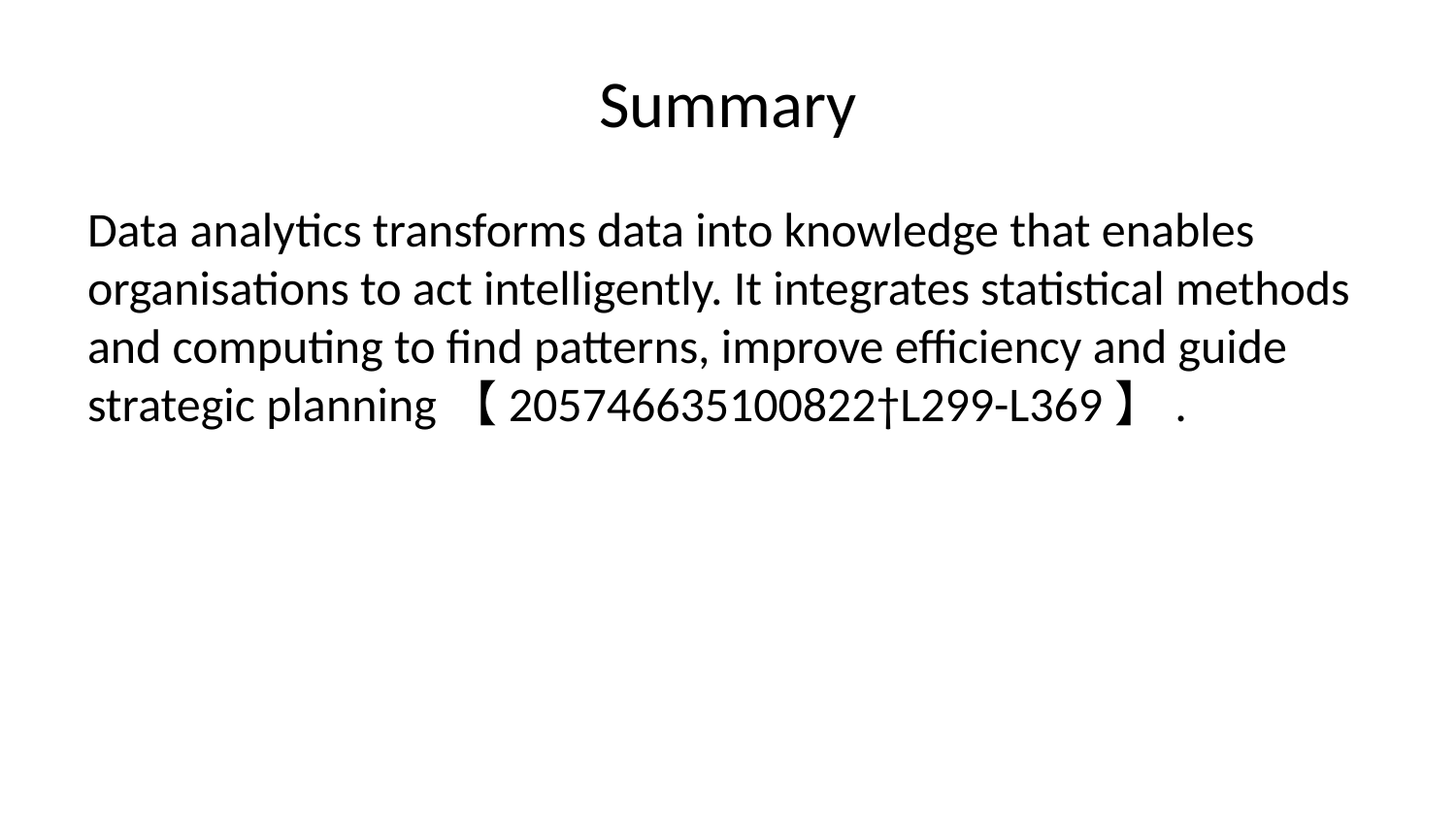

# Summary
Data analytics transforms data into knowledge that enables organisations to act intelligently. It integrates statistical methods and computing to find patterns, improve efficiency and guide strategic planning【205746635100822†L299-L369】.